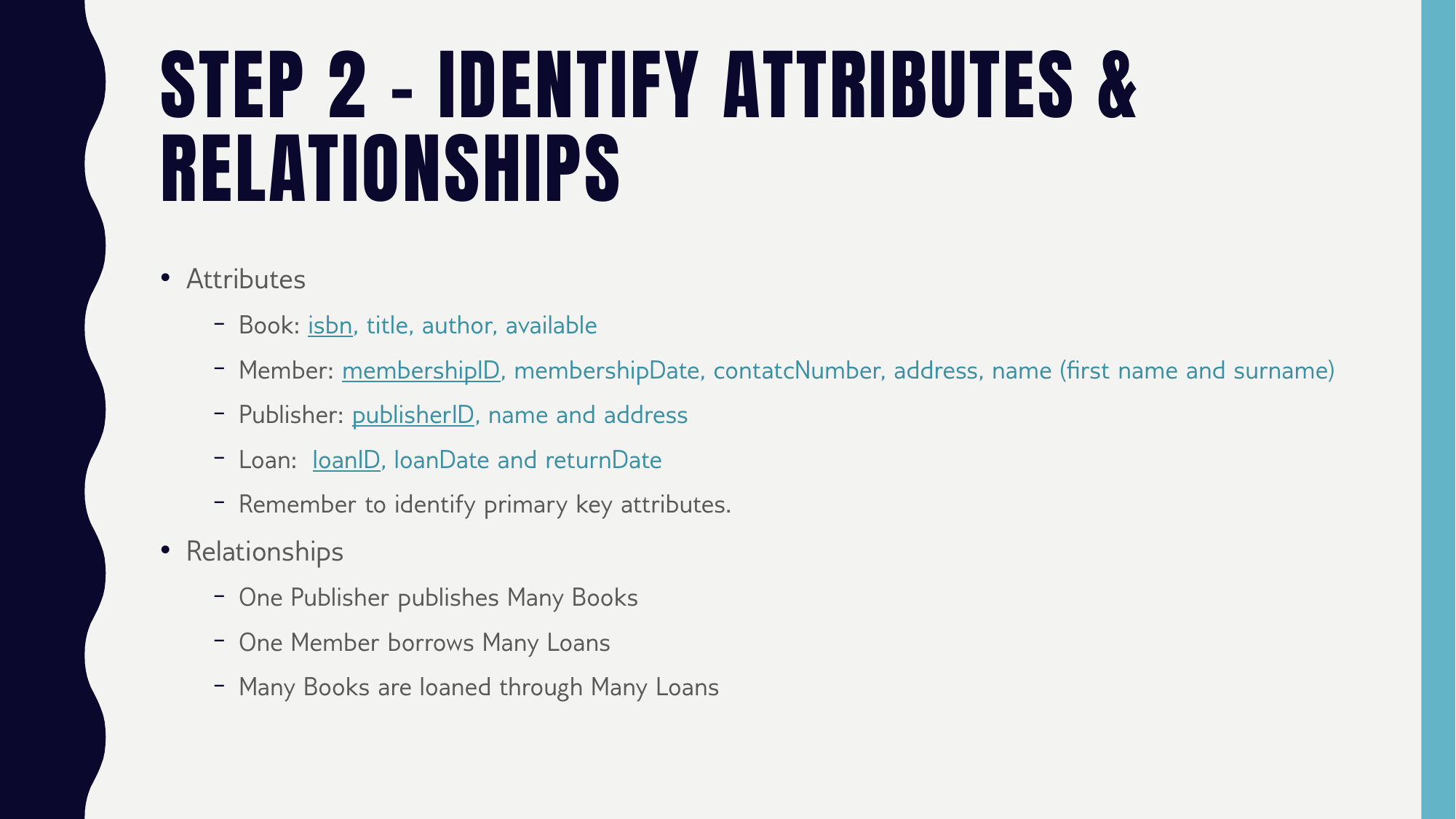

# Step 2 – identify Attributes & Relationships
Attributes
Book: isbn, title, author, available
Member: membershipID, membershipDate, contatcNumber, address, name (first name and surname)
Publisher: publisherID, name and address
Loan:  loanID, loanDate and returnDate
Remember to identify primary key attributes.
Relationships
One Publisher publishes Many Books
One Member borrows Many Loans
Many Books are loaned through Many Loans